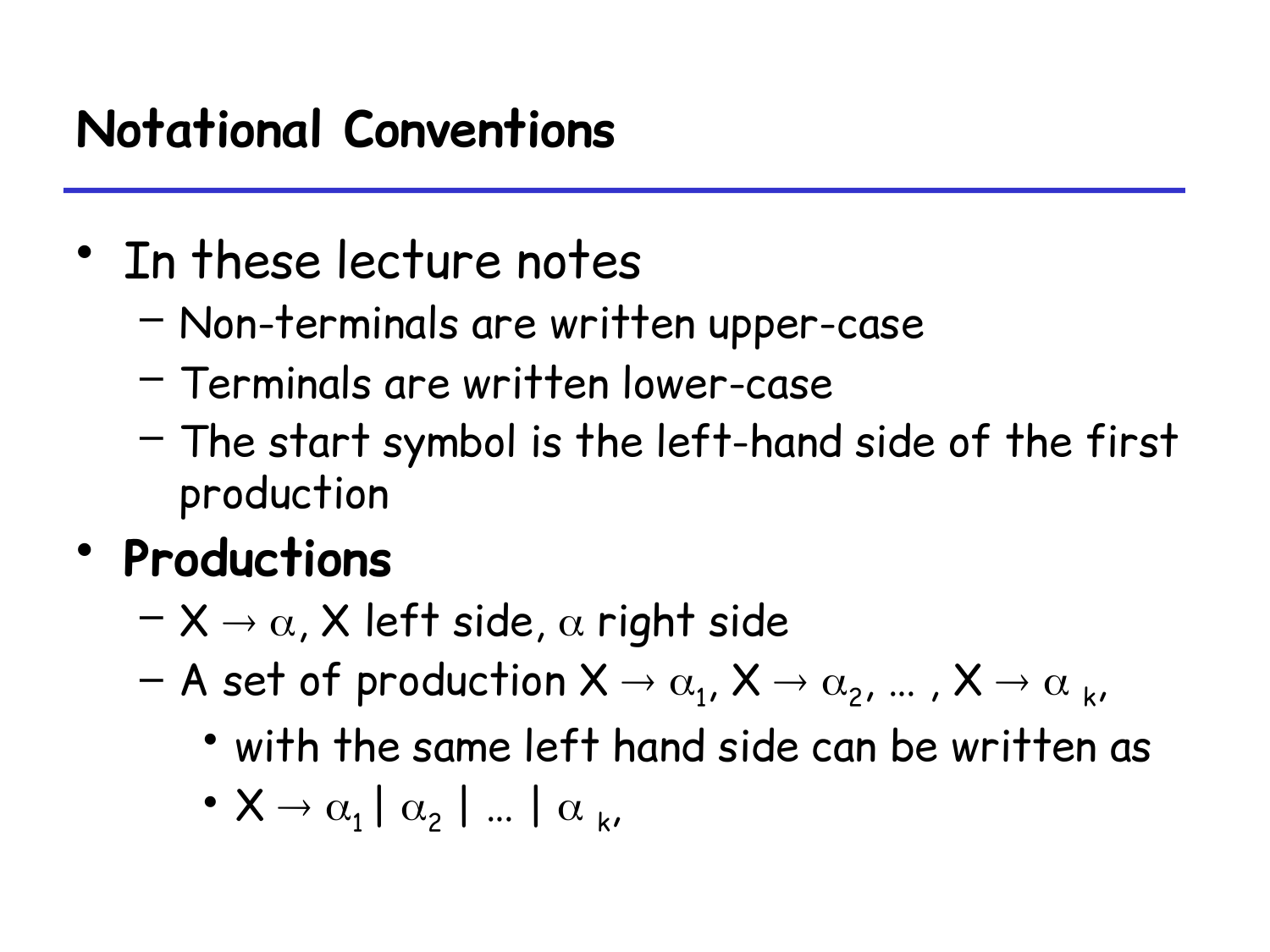

# Notational Conventions
In these lecture notes
Non-terminals are written upper-case
Terminals are written lower-case
The start symbol is the left-hand side of the first production
Productions
X → α, X left side, α right side
A set of production X → α1, X → α2, … , X → α k,
with the same left hand side can be written as
X → α1 | α2 | … | α k,
13